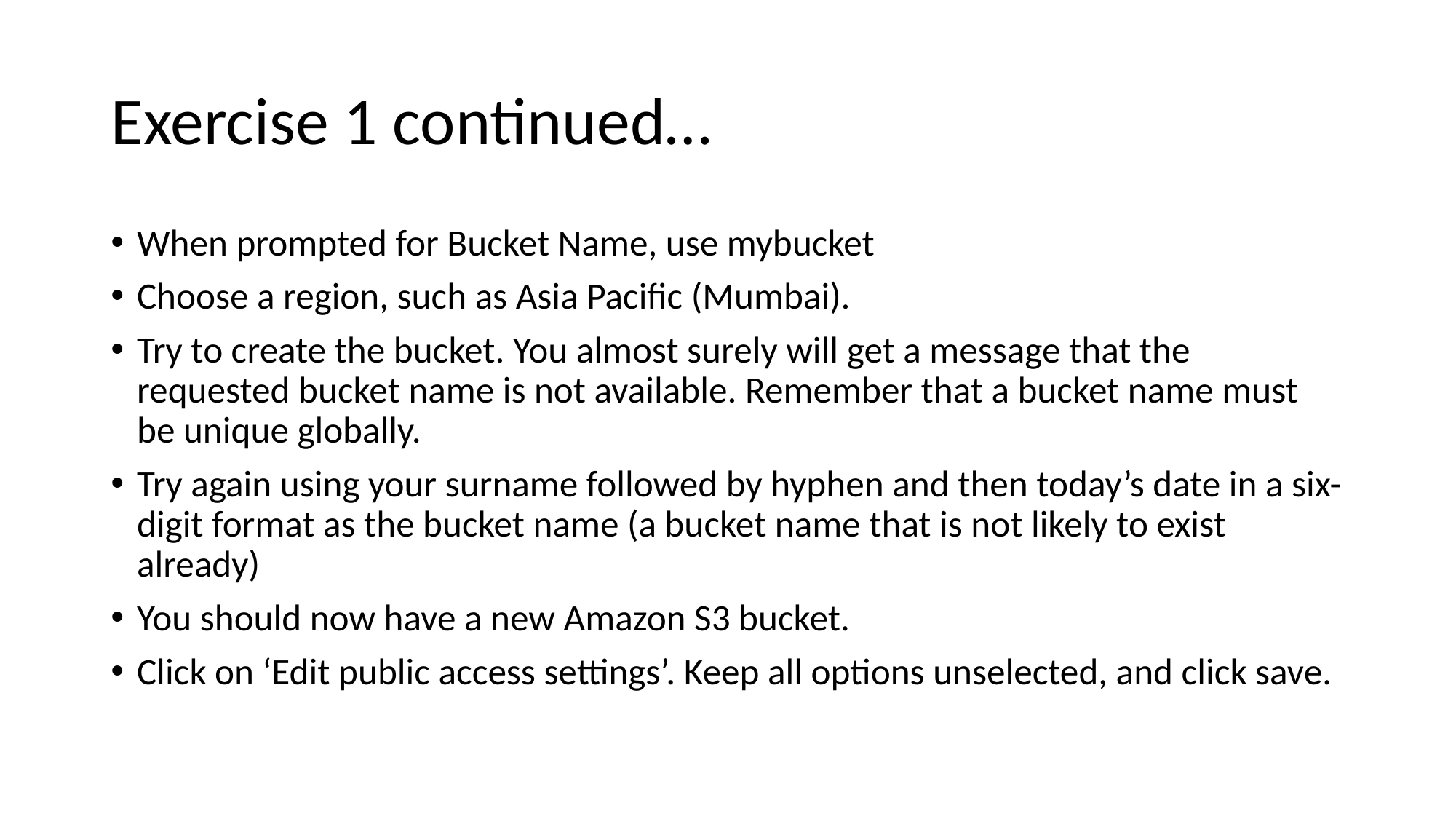

# Exercise 1 continued…
When prompted for Bucket Name, use mybucket
Choose a region, such as Asia Pacific (Mumbai).
Try to create the bucket. You almost surely will get a message that the requested bucket name is not available. Remember that a bucket name must be unique globally.
Try again using your surname followed by hyphen and then today’s date in a six-digit format as the bucket name (a bucket name that is not likely to exist already)
You should now have a new Amazon S3 bucket.
Click on ‘Edit public access settings’. Keep all options unselected, and click save.